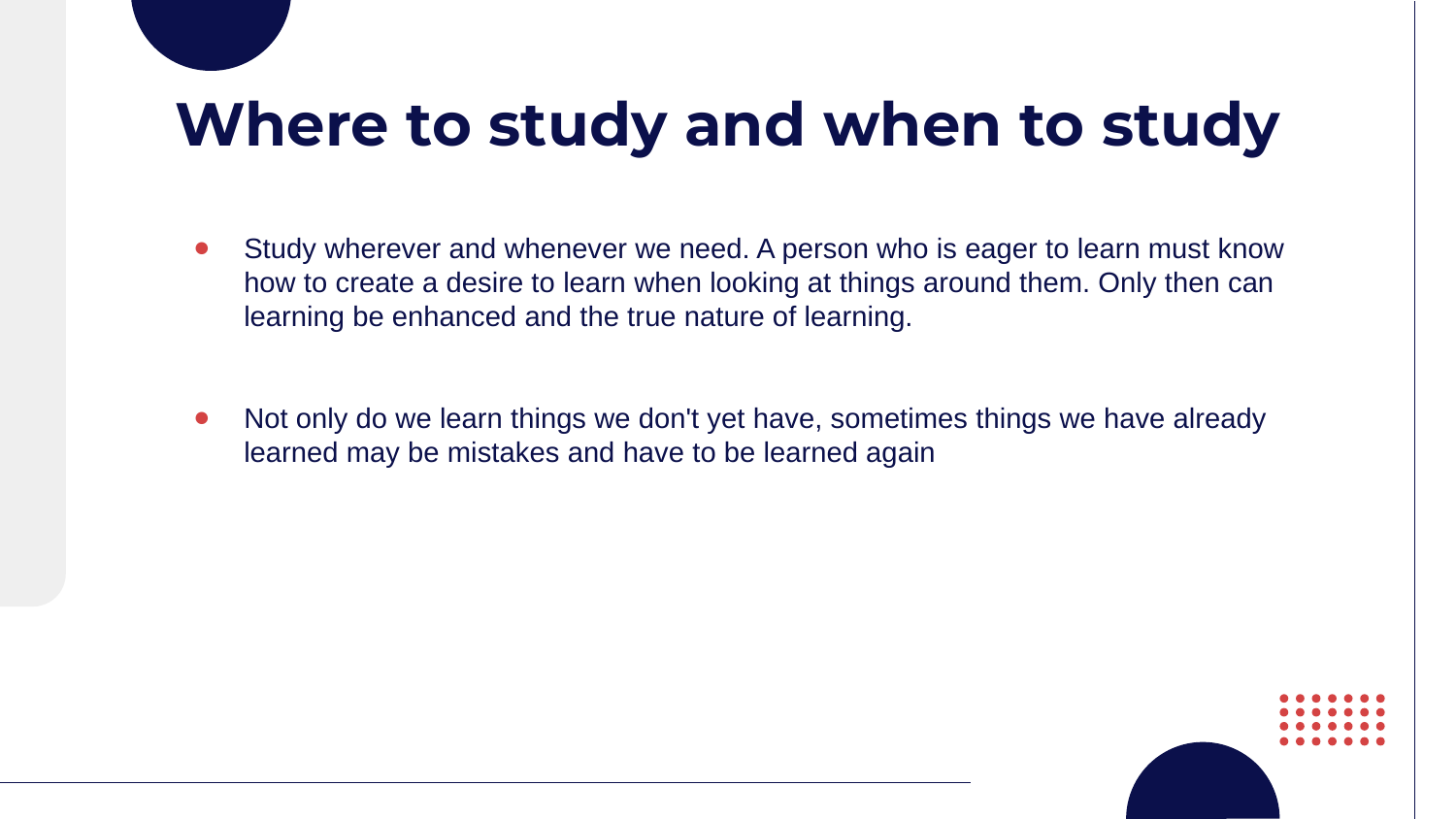

# Where to study and when to study
Study wherever and whenever we need. A person who is eager to learn must know how to create a desire to learn when looking at things around them. Only then can learning be enhanced and the true nature of learning.

Not only do we learn things we don't yet have, sometimes things we have already learned may be mistakes and have to be learned again